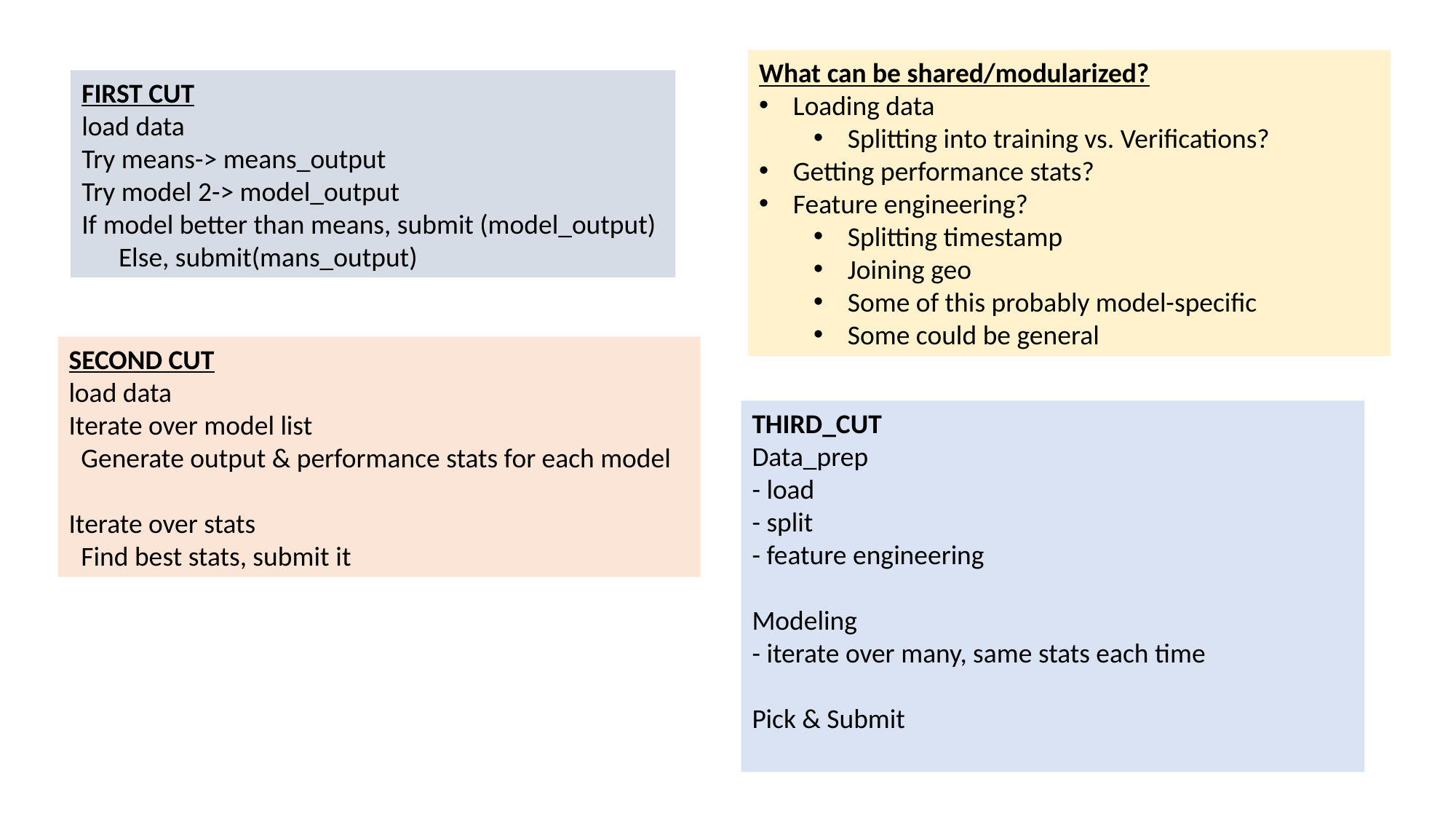

What can be shared/modularized?
Loading data
Splitting into training vs. Verifications?
Getting performance stats?
Feature engineering?
Splitting timestamp
Joining geo
Some of this probably model-specific
Some could be general
FIRST CUT
load data
Try means-> means_output
Try model 2-> model_output
If model better than means, submit (model_output)
      Else, submit(mans_output)
SECOND CUT
load data
Iterate over model list
  Generate output & performance stats for each model

Iterate over stats
  Find best stats, submit it
THIRD_CUT
Data_prep
- load
- split
- feature engineering

Modeling
- iterate over many, same stats each time

Pick & Submit